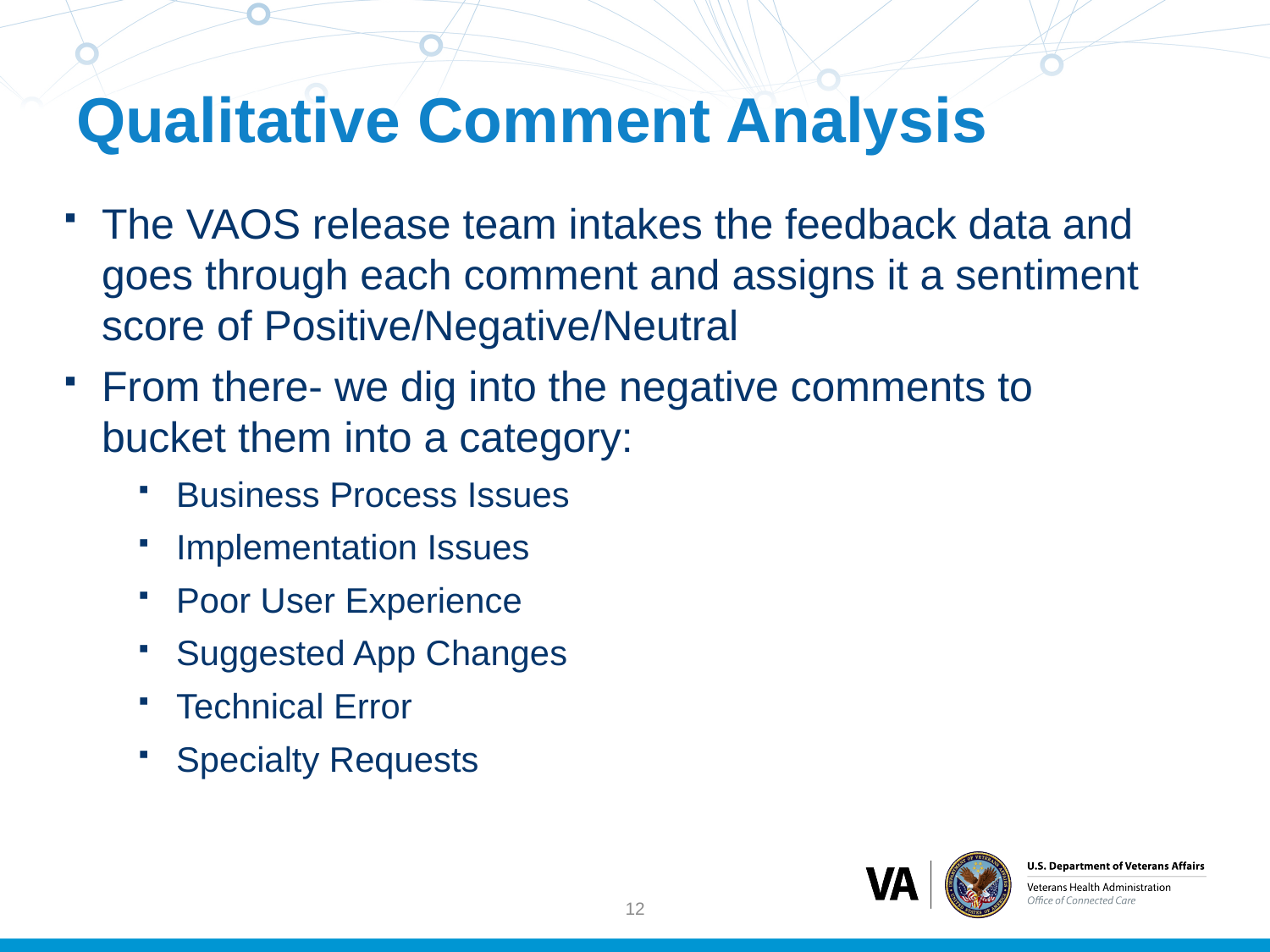

# Qualitative Comment Analysis
The VAOS release team intakes the feedback data and goes through each comment and assigns it a sentiment score of Positive/Negative/Neutral
From there- we dig into the negative comments to bucket them into a category:
Business Process Issues
Implementation Issues
Poor User Experience
Suggested App Changes
Technical Error
Specialty Requests

12